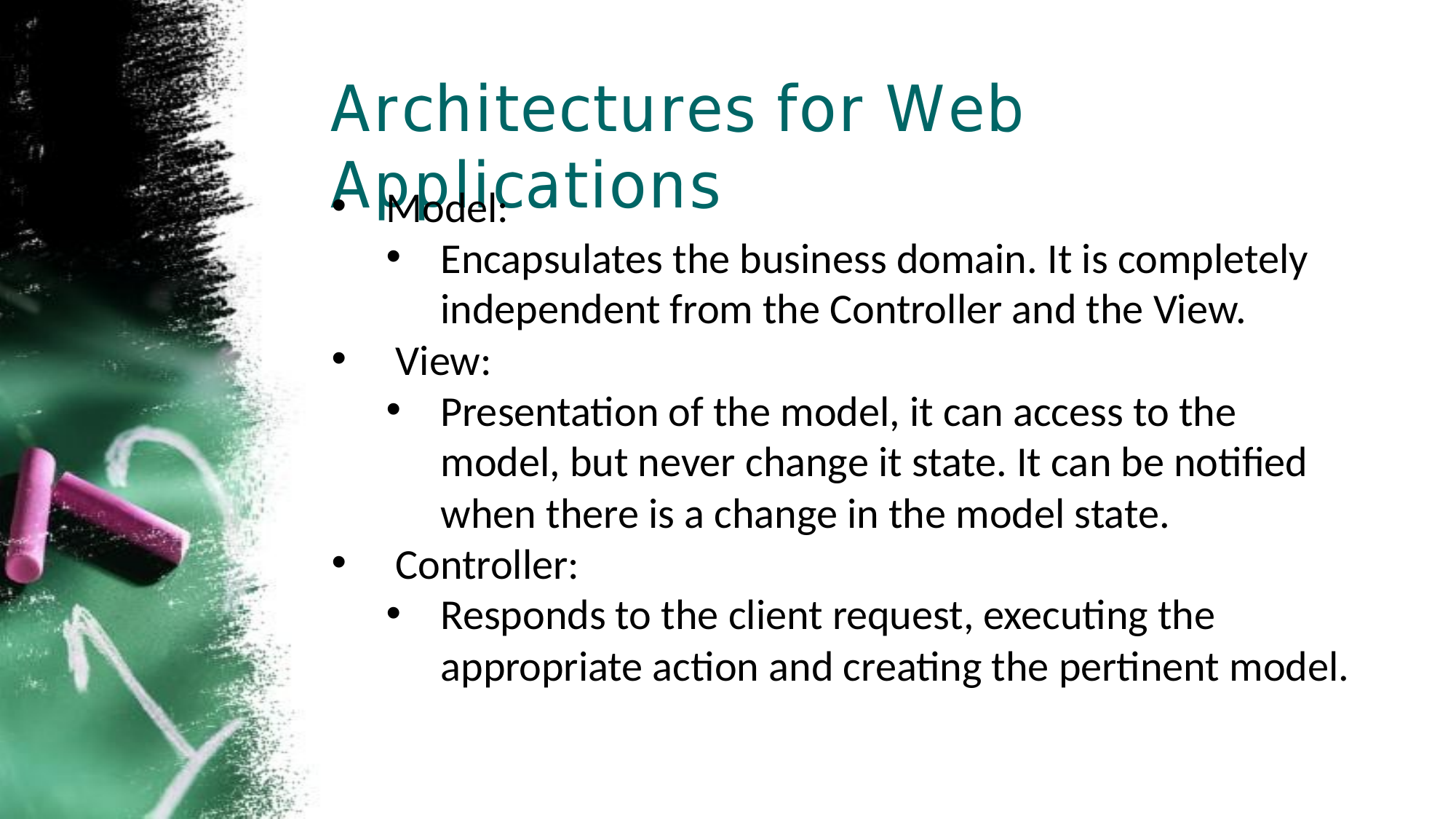

Architectures for Web Applications
Model:
Encapsulates the business domain. It is completely independent from the Controller and the View.
 View:
Presentation of the model, it can access to the model, but never change it state. It can be notified when there is a change in the model state.
 Controller:
Responds to the client request, executing the appropriate action and creating the pertinent model.